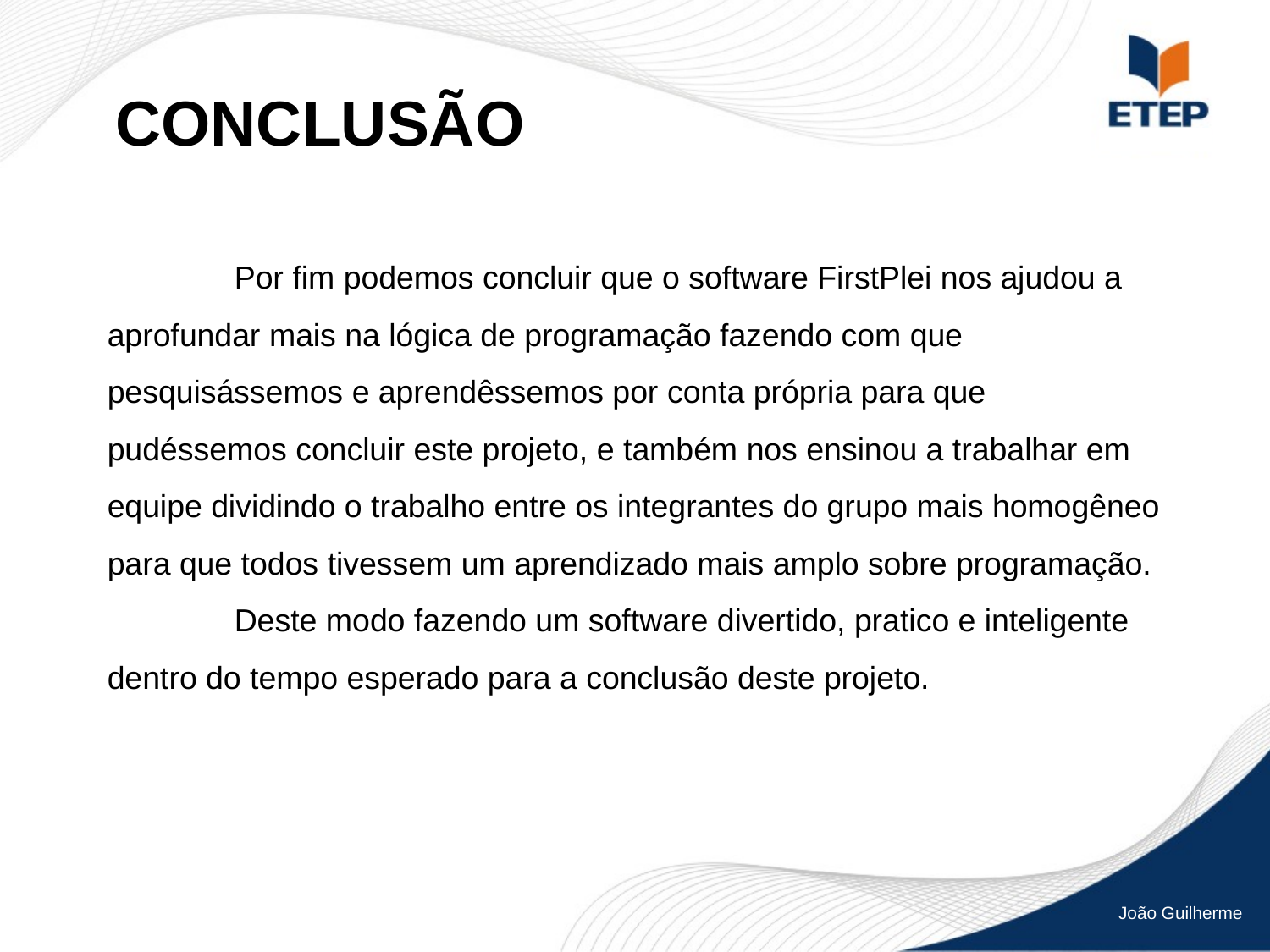

CONCLUSÃO
	Por fim podemos concluir que o software FirstPlei nos ajudou a aprofundar mais na lógica de programação fazendo com que pesquisássemos e aprendêssemos por conta própria para que pudéssemos concluir este projeto, e também nos ensinou a trabalhar em equipe dividindo o trabalho entre os integrantes do grupo mais homogêneo para que todos tivessem um aprendizado mais amplo sobre programação.
	Deste modo fazendo um software divertido, pratico e inteligente dentro do tempo esperado para a conclusão deste projeto.

João Guilherme